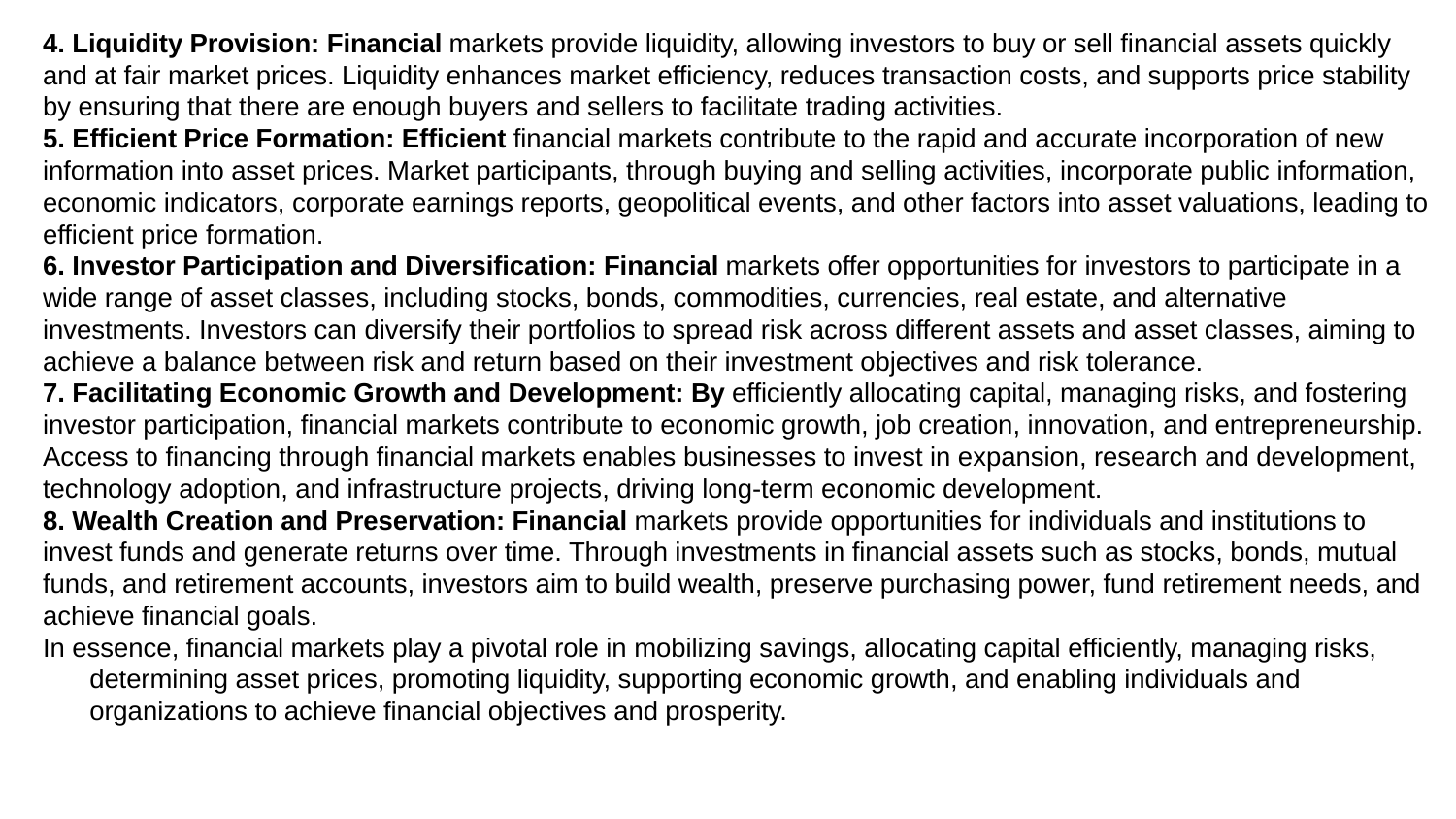

4. Liquidity Provision: Financial markets provide liquidity, allowing investors to buy or sell financial assets quickly and at fair market prices. Liquidity enhances market efficiency, reduces transaction costs, and supports price stability by ensuring that there are enough buyers and sellers to facilitate trading activities.
5. Efficient Price Formation: Efficient financial markets contribute to the rapid and accurate incorporation of new information into asset prices. Market participants, through buying and selling activities, incorporate public information, economic indicators, corporate earnings reports, geopolitical events, and other factors into asset valuations, leading to efficient price formation.
6. Investor Participation and Diversification: Financial markets offer opportunities for investors to participate in a wide range of asset classes, including stocks, bonds, commodities, currencies, real estate, and alternative investments. Investors can diversify their portfolios to spread risk across different assets and asset classes, aiming to achieve a balance between risk and return based on their investment objectives and risk tolerance.
7. Facilitating Economic Growth and Development: By efficiently allocating capital, managing risks, and fostering investor participation, financial markets contribute to economic growth, job creation, innovation, and entrepreneurship. Access to financing through financial markets enables businesses to invest in expansion, research and development, technology adoption, and infrastructure projects, driving long-term economic development.
8. Wealth Creation and Preservation: Financial markets provide opportunities for individuals and institutions to invest funds and generate returns over time. Through investments in financial assets such as stocks, bonds, mutual funds, and retirement accounts, investors aim to build wealth, preserve purchasing power, fund retirement needs, and achieve financial goals.
In essence, financial markets play a pivotal role in mobilizing savings, allocating capital efficiently, managing risks, determining asset prices, promoting liquidity, supporting economic growth, and enabling individuals and organizations to achieve financial objectives and prosperity.